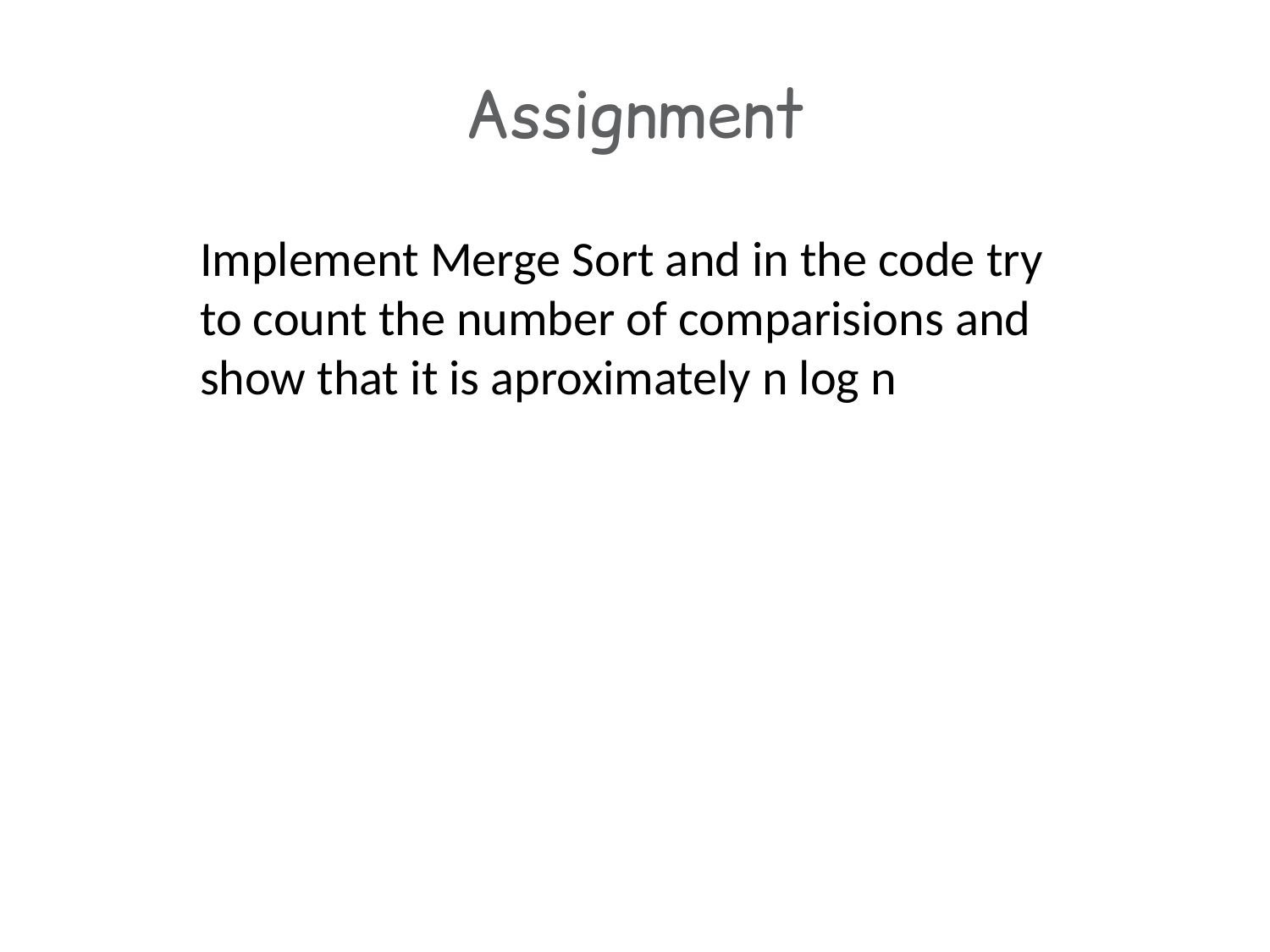

# Assignment
Implement Merge Sort and in the code try to count the number of comparisions and show that it is aproximately n log n